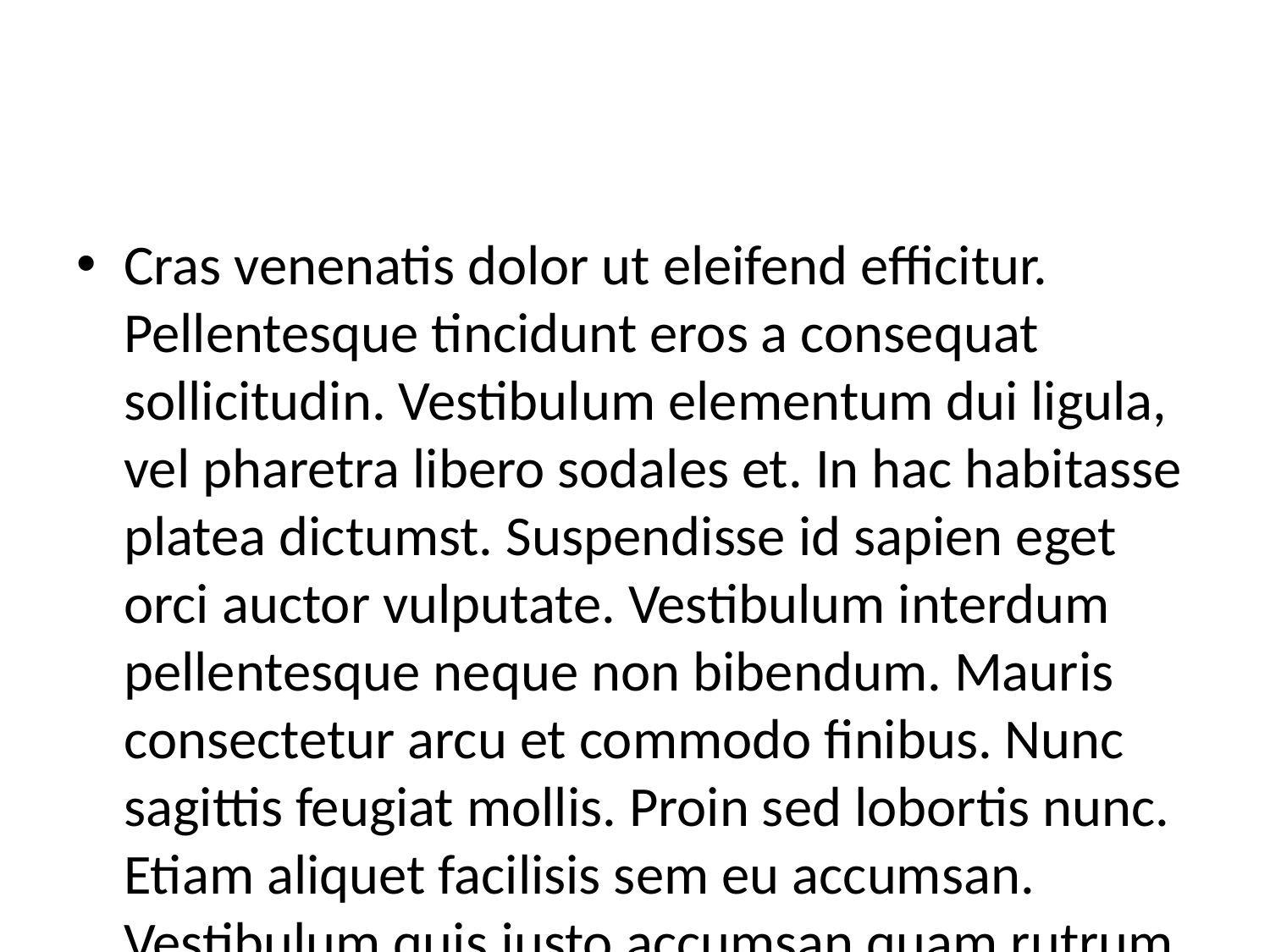

#
Cras venenatis dolor ut eleifend efficitur. Pellentesque tincidunt eros a consequat sollicitudin. Vestibulum elementum dui ligula, vel pharetra libero sodales et. In hac habitasse platea dictumst. Suspendisse id sapien eget orci auctor vulputate. Vestibulum interdum pellentesque neque non bibendum. Mauris consectetur arcu et commodo finibus. Nunc sagittis feugiat mollis. Proin sed lobortis nunc. Etiam aliquet facilisis sem eu accumsan. Vestibulum quis justo accumsan quam rutrum iaculis. Ut eu tempor libero.